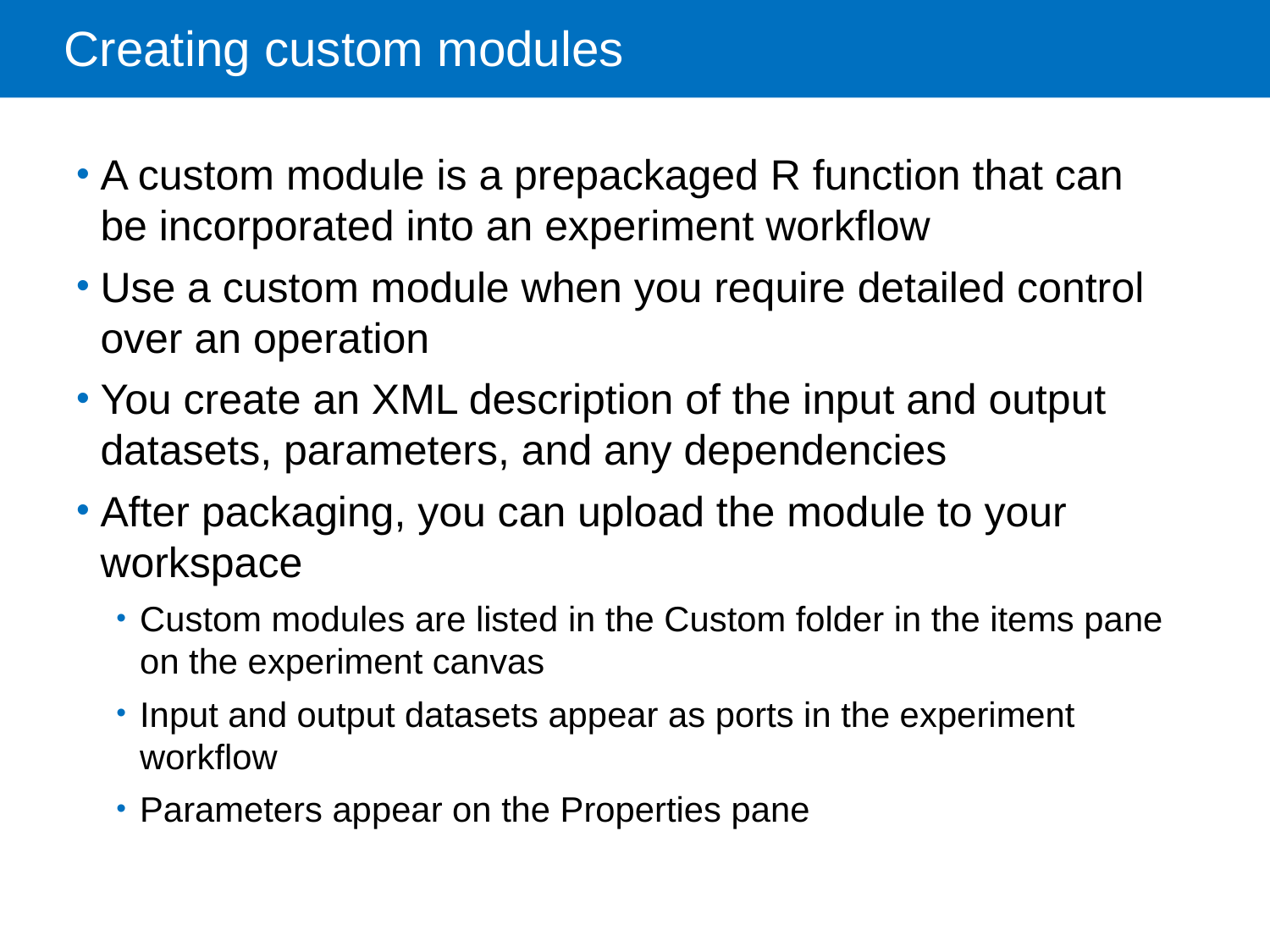

# Creating custom modules
A custom module is a prepackaged R function that can be incorporated into an experiment workflow
Use a custom module when you require detailed control over an operation
You create an XML description of the input and output datasets, parameters, and any dependencies
After packaging, you can upload the module to your workspace
Custom modules are listed in the Custom folder in the items pane on the experiment canvas
Input and output datasets appear as ports in the experiment workflow
Parameters appear on the Properties pane